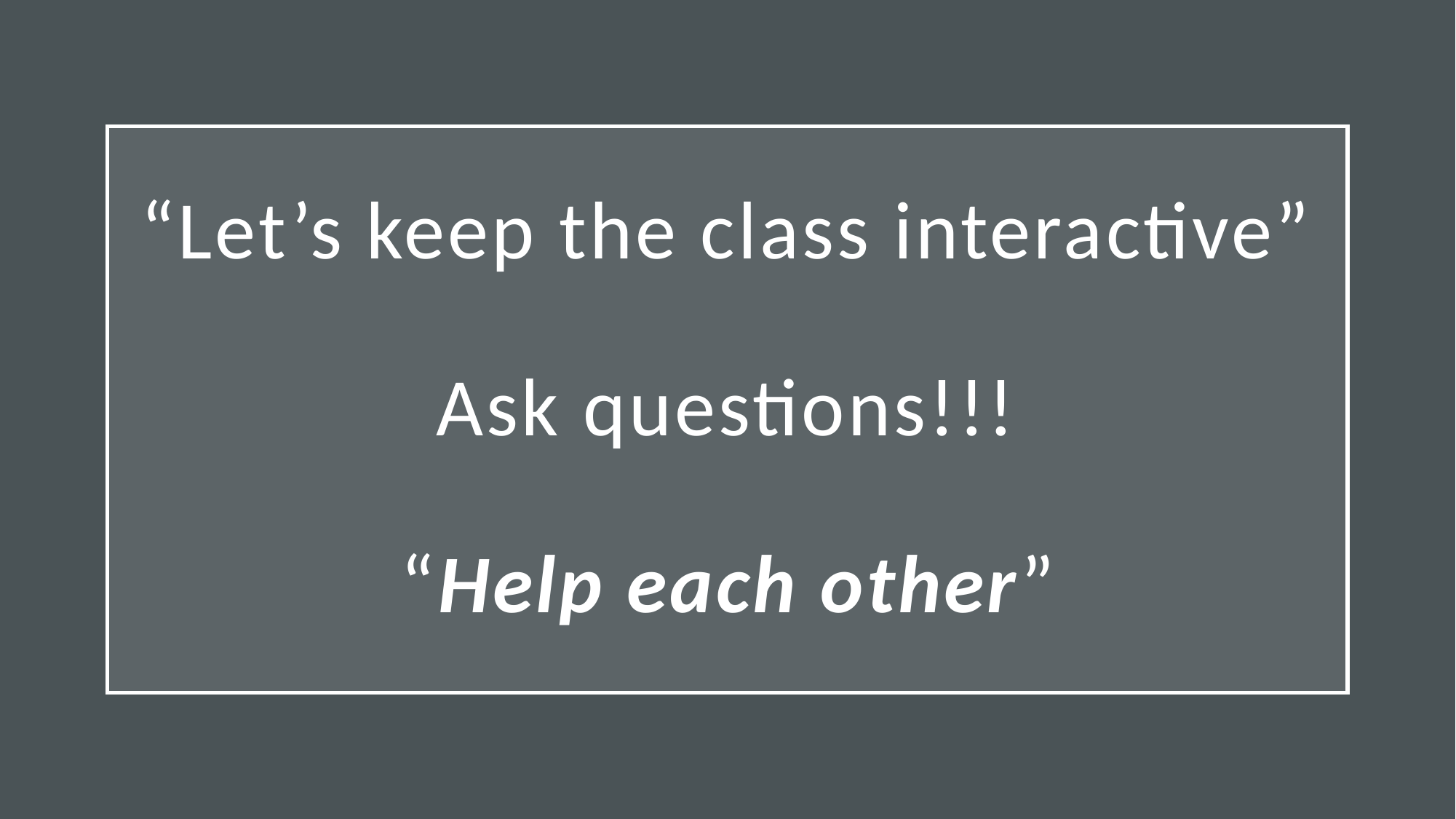

# “Let’s keep the class interactive” Ask questions!!! “Help each other”